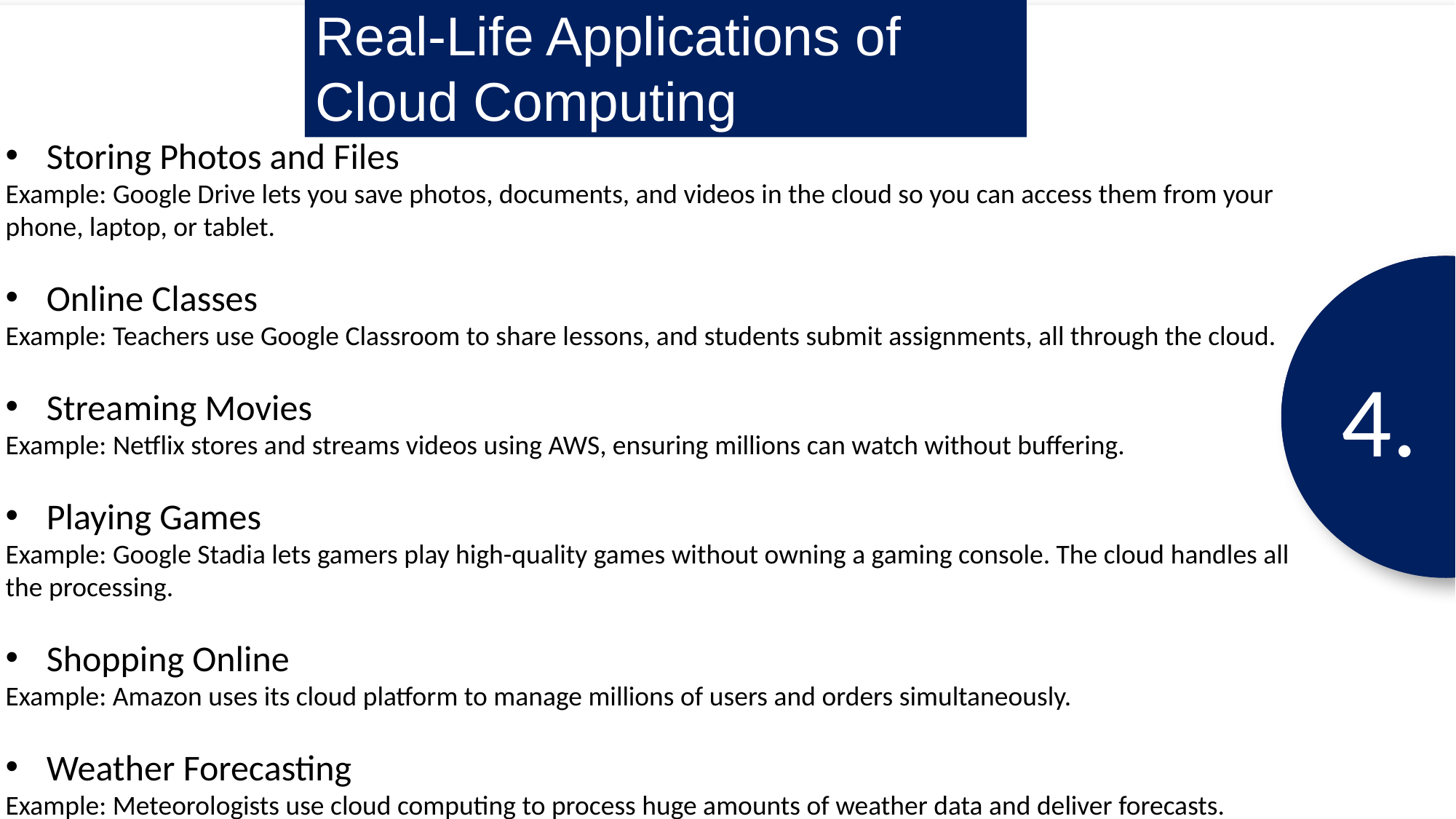

6.

 5.

 3.
Real-Life Applications of Cloud Computing

 7.

 1.

 2.

 4.
Storing Photos and Files
Example: Google Drive lets you save photos, documents, and videos in the cloud so you can access them from your phone, laptop, or tablet.

Online Classes
Example: Teachers use Google Classroom to share lessons, and students submit assignments, all through the cloud.

Streaming Movies
Example: Netflix stores and streams videos using AWS, ensuring millions can watch without buffering.

Playing Games
Example: Google Stadia lets gamers play high-quality games without owning a gaming console. The cloud handles all the processing.

Shopping Online
Example: Amazon uses its cloud platform to manage millions of users and orders simultaneously.

Weather Forecasting
Example: Meteorologists use cloud computing to process huge amounts of weather data and deliver forecasts.